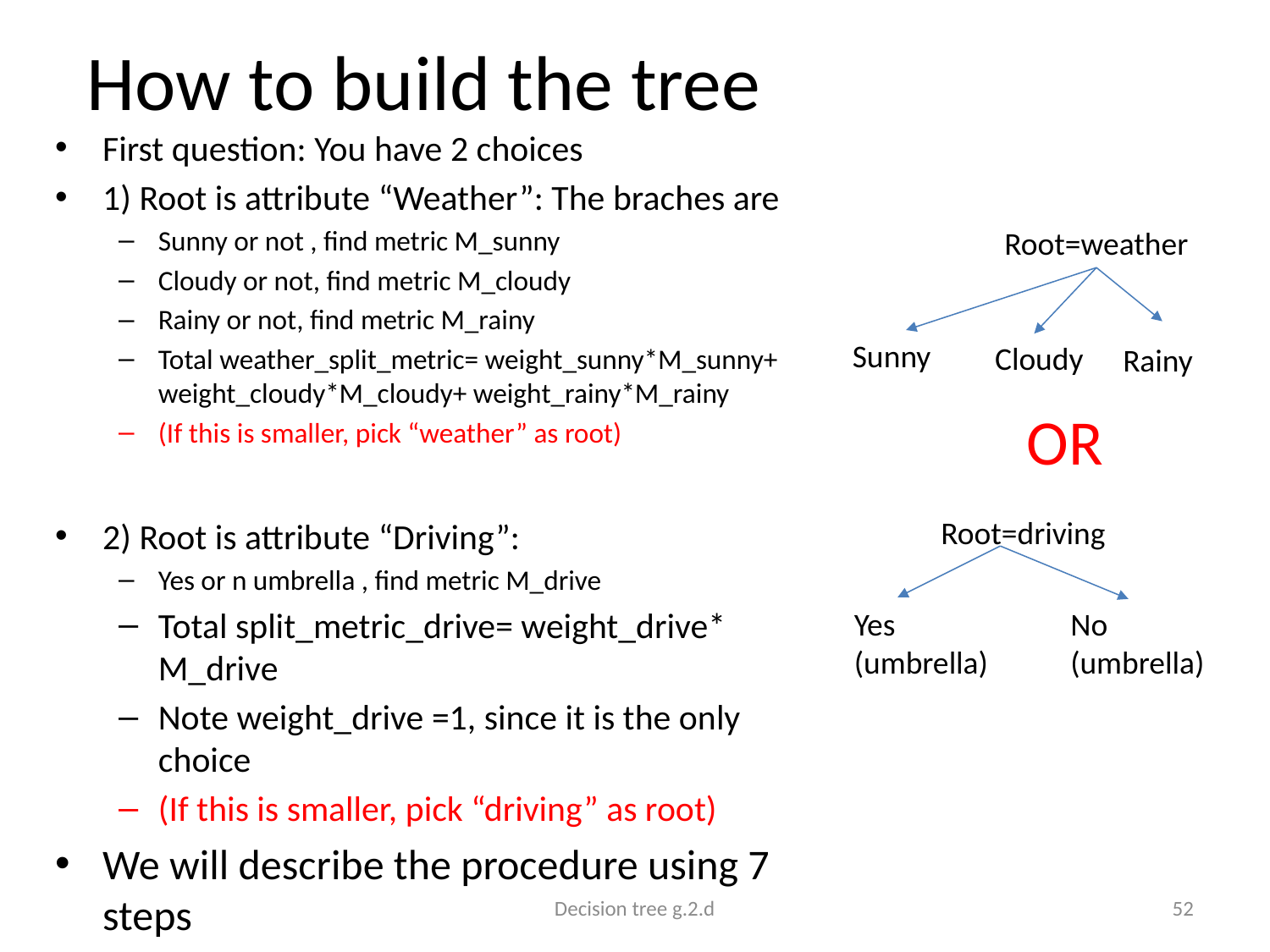

# How to build the tree
First question: You have 2 choices
1) Root is attribute “Weather”: The braches are
Sunny or not , find metric M_sunny
Cloudy or not, find metric M_cloudy
Rainy or not, find metric M_rainy
Total weather_split_metric= weight_sunny*M_sunny+ weight_cloudy*M_cloudy+ weight_rainy*M_rainy
(If this is smaller, pick “weather” as root)

2) Root is attribute “Driving”:
Yes or n umbrella , find metric M_drive
Total split_metric_drive= weight_drive* M_drive
Note weight_drive =1, since it is the only choice
(If this is smaller, pick “driving” as root)
We will describe the procedure using 7 steps
Root=weather
Sunny
Cloudy
Rainy
OR
Root=driving
Yes
(umbrella)
No
(umbrella)
Decision tree g.2.d
52